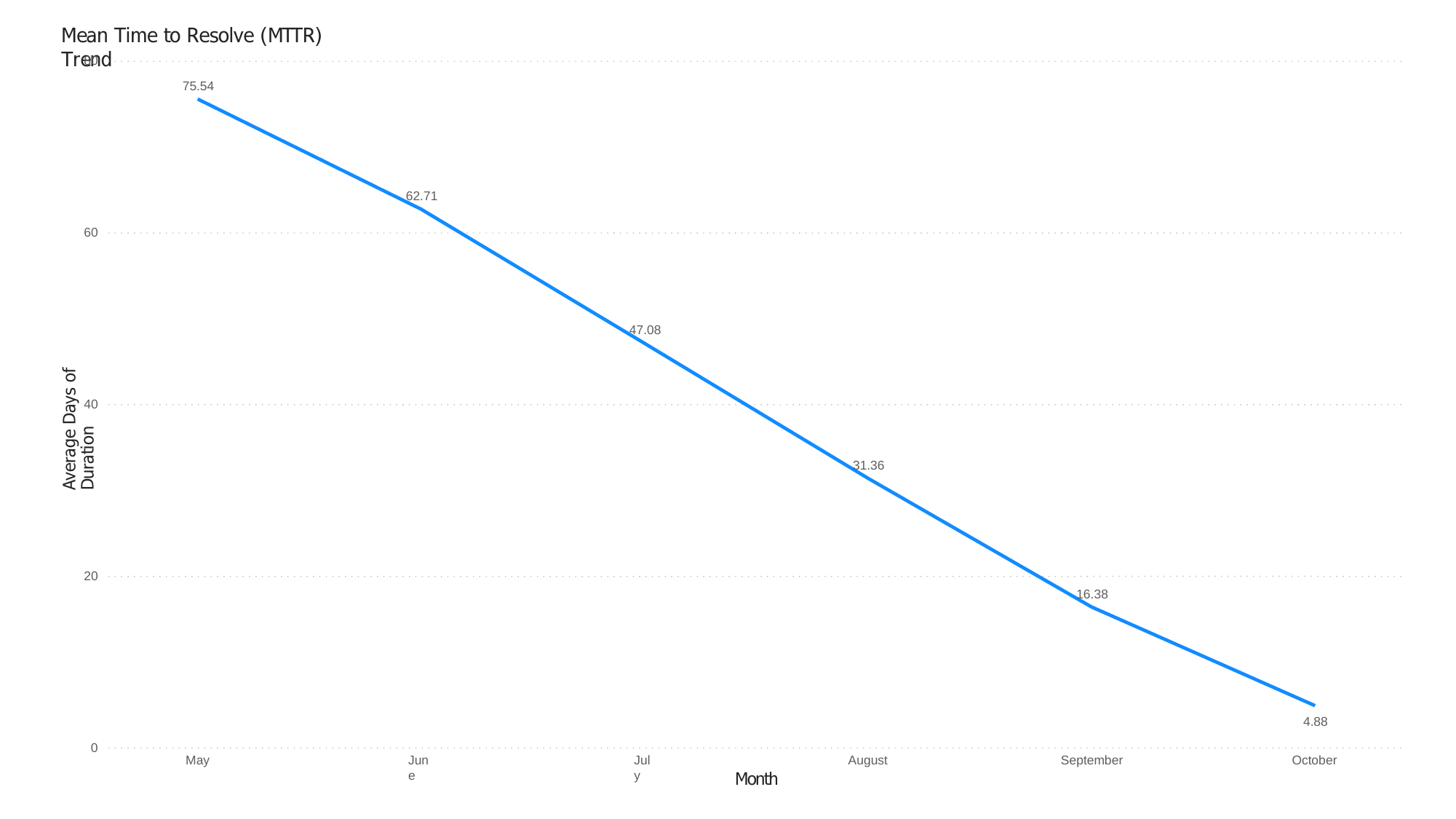

Mean Time to Resolve (MTTR) Trend

Power BI Desktop
80

75.54

62.71
60

Average Days of Duration
47.08
40

31.36
20

16.38
4.88
0

May
June
July
August
September
October
Month